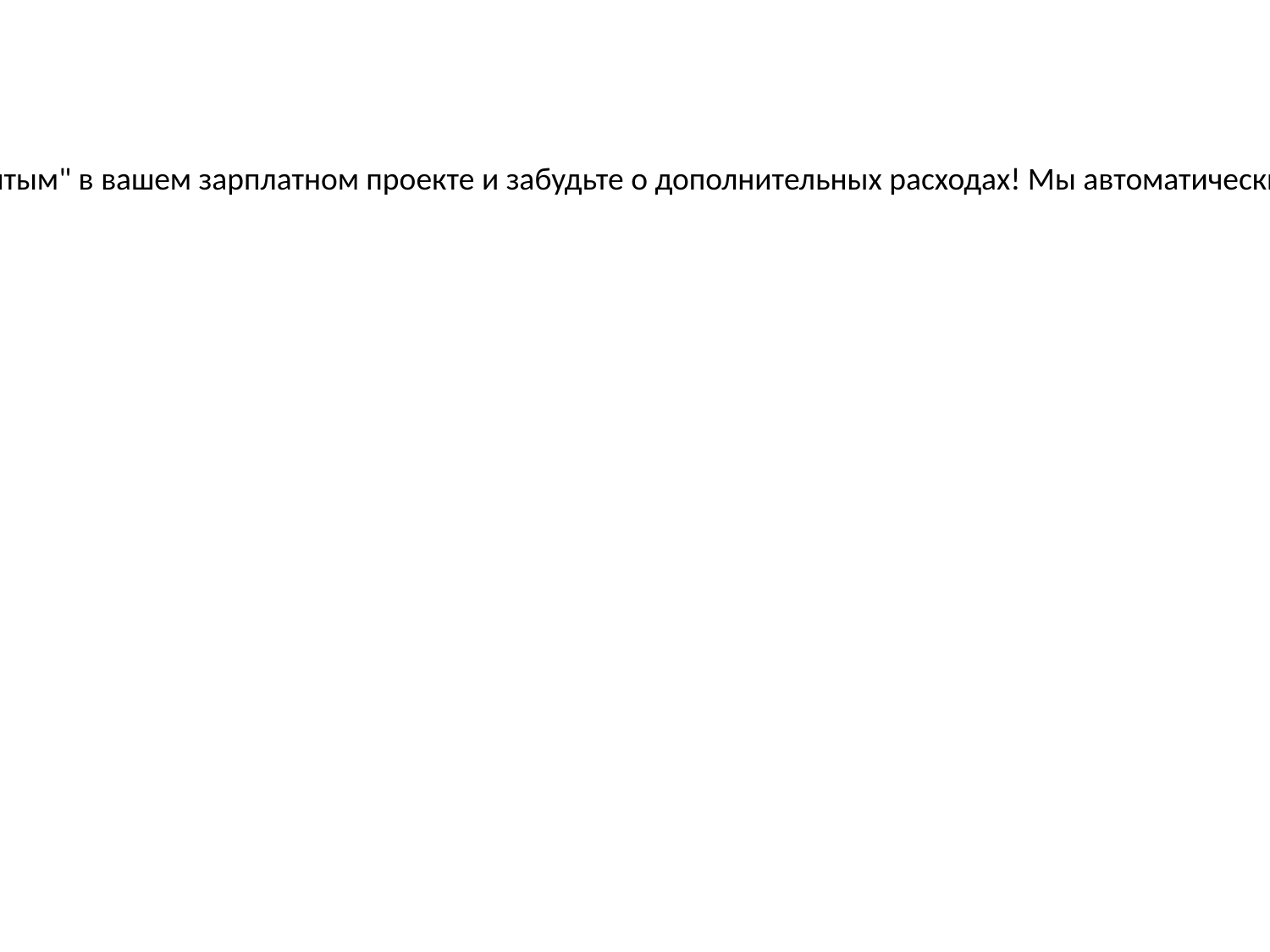

Email: Выплаты самозанятым без комиссий.

Выплаты самозанятым без комиссий.

Теперь вы можете производить выплаты самозанятым без комиссий — подключите услугу "Зачисление выплат самозанятым" в вашем зарплатном проекте и забудьте о дополнительных расходах! Мы автоматически проверим статус исполнителя и зарегистрируем доход, а чеки будут всегда доступны в личном кабинете "Сбербизнес".